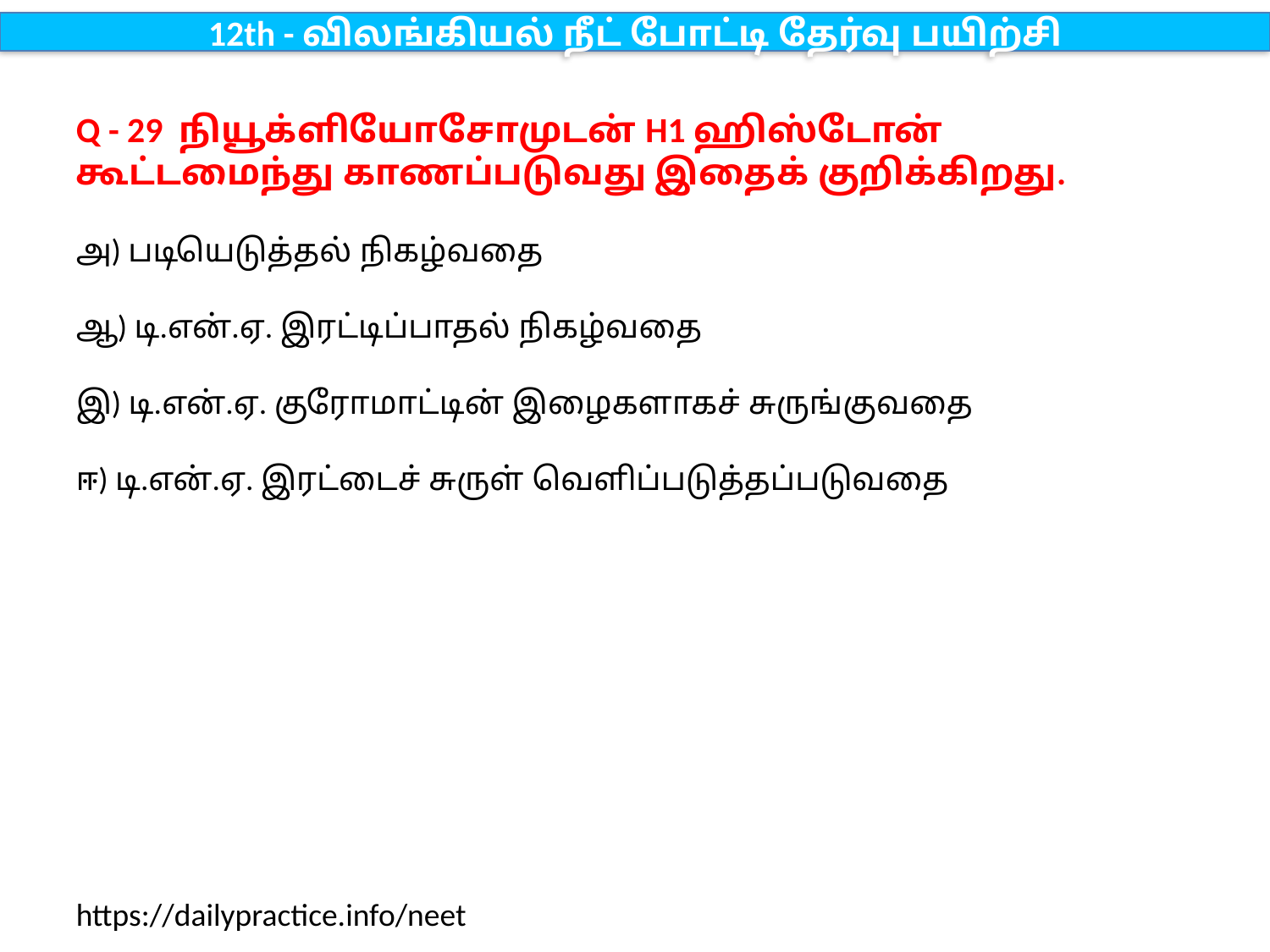

12th - விலங்கியல் நீட் போட்டி தேர்வு பயிற்சி

Q - 29  நியூக்ளியோசோமுடன் H1 ஹிஸ்டோன் கூட்டமைந்து காணப்படுவது இதைக் குறிக்கிறது.

அ) படியெடுத்தல் நிகழ்வதை

ஆ) டி.என்.ஏ. இரட்டிப்பாதல் நிகழ்வதை

இ) டி.என்.ஏ. குரோமாட்டின் இழைகளாகச் சுருங்குவதை

ஈ) டி.என்.ஏ. இரட்டைச் சுருள் வெளிப்படுத்தப்படுவதை
https://dailypractice.info/neet